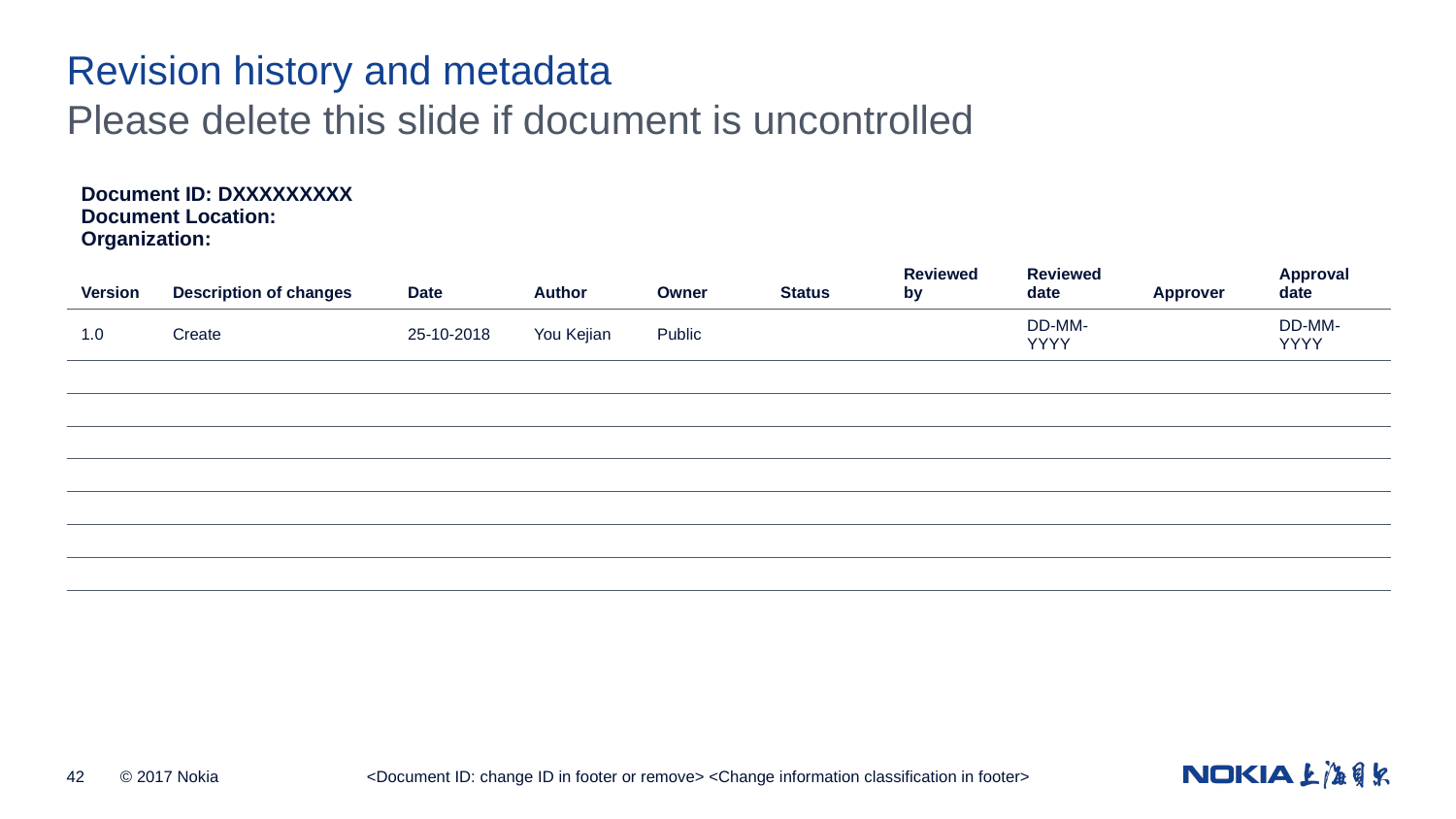

Revision history and metadata
Please delete this slide if document is uncontrolled

| Document ID: DXXXXXXXXX Document Location: Organization: |  |  |  |  |  |  |  |  |  |
| --- | --- | --- | --- | --- | --- | --- | --- | --- | --- |
| Version | Description of changes | Date | Author | Owner | Status | Reviewed by | Reviewed date | Approver | Approval date |
| 1.0 | Create | 25-10-2018 | You Kejian | Public |  |  | DD-MM-YYYY |  | DD-MM-YYYY |
|  |  |  |  |  |  |  |  |  |  |
|  |  |  |  |  |  |  |  |  |  |
|  |  |  |  |  |  |  |  |  |  |
|  |  |  |  |  |  |  |  |  |  |
|  |  |  |  |  |  |  |  |  |  |
|  |  |  |  |  |  |  |  |  |  |
|  |  |  |  |  |  |  |  |  |  |
|  |  |  |  |  |  |  |  |  |  |
<Document ID: change ID in footer or remove> <Change information classification in footer>